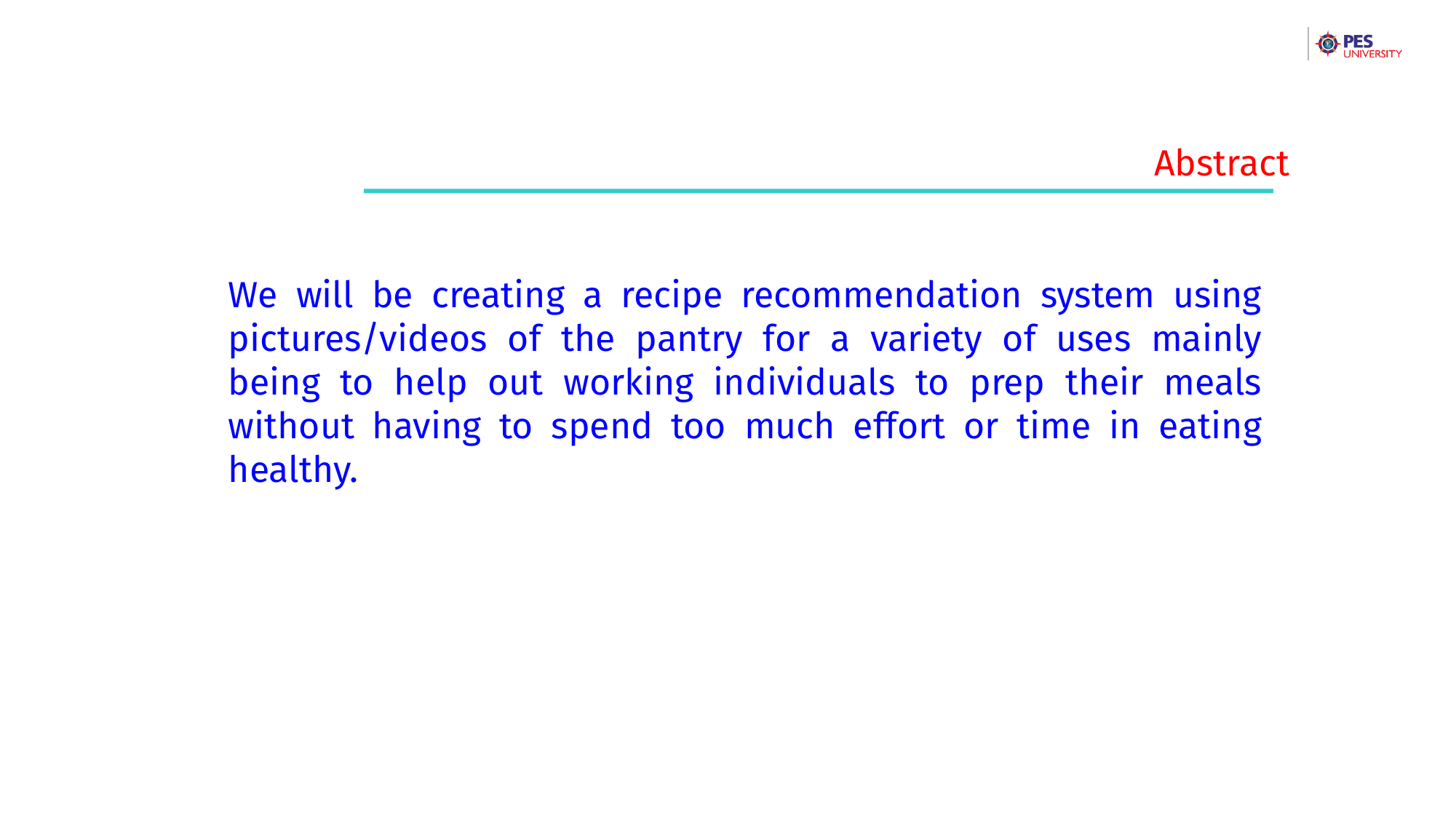

Abstract

We will be creating a recipe recommendation system using pictures/videos of the pantry for a variety of uses mainly being to help out working individuals to prep their meals without having to spend too much effort or time in eating healthy.